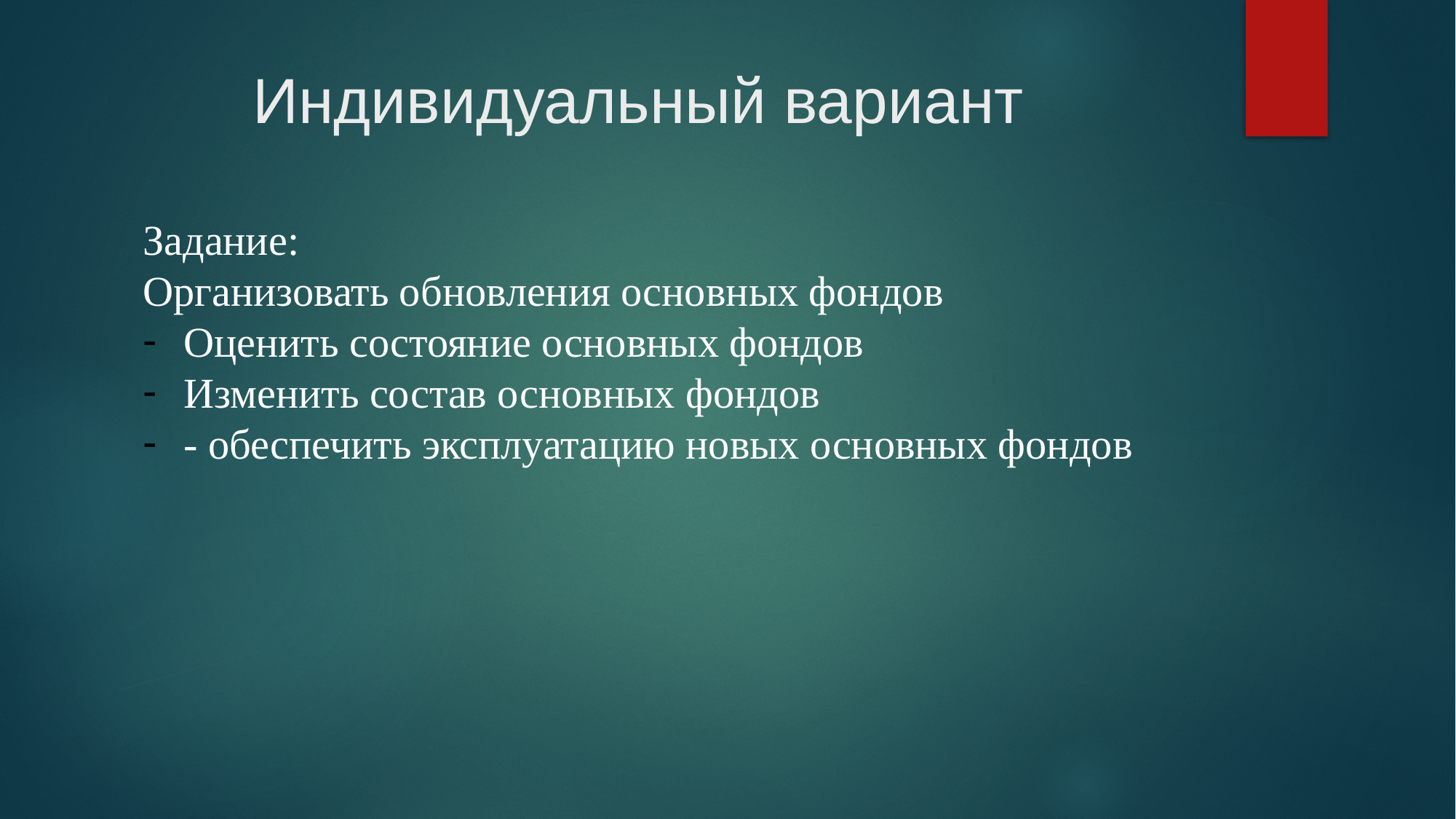

# Индивидуальный вариант
Задание:
Организовать обновления основных фондов
Оценить состояние основных фондов
Изменить состав основных фондов
- обеспечить эксплуатацию новых основных фондов